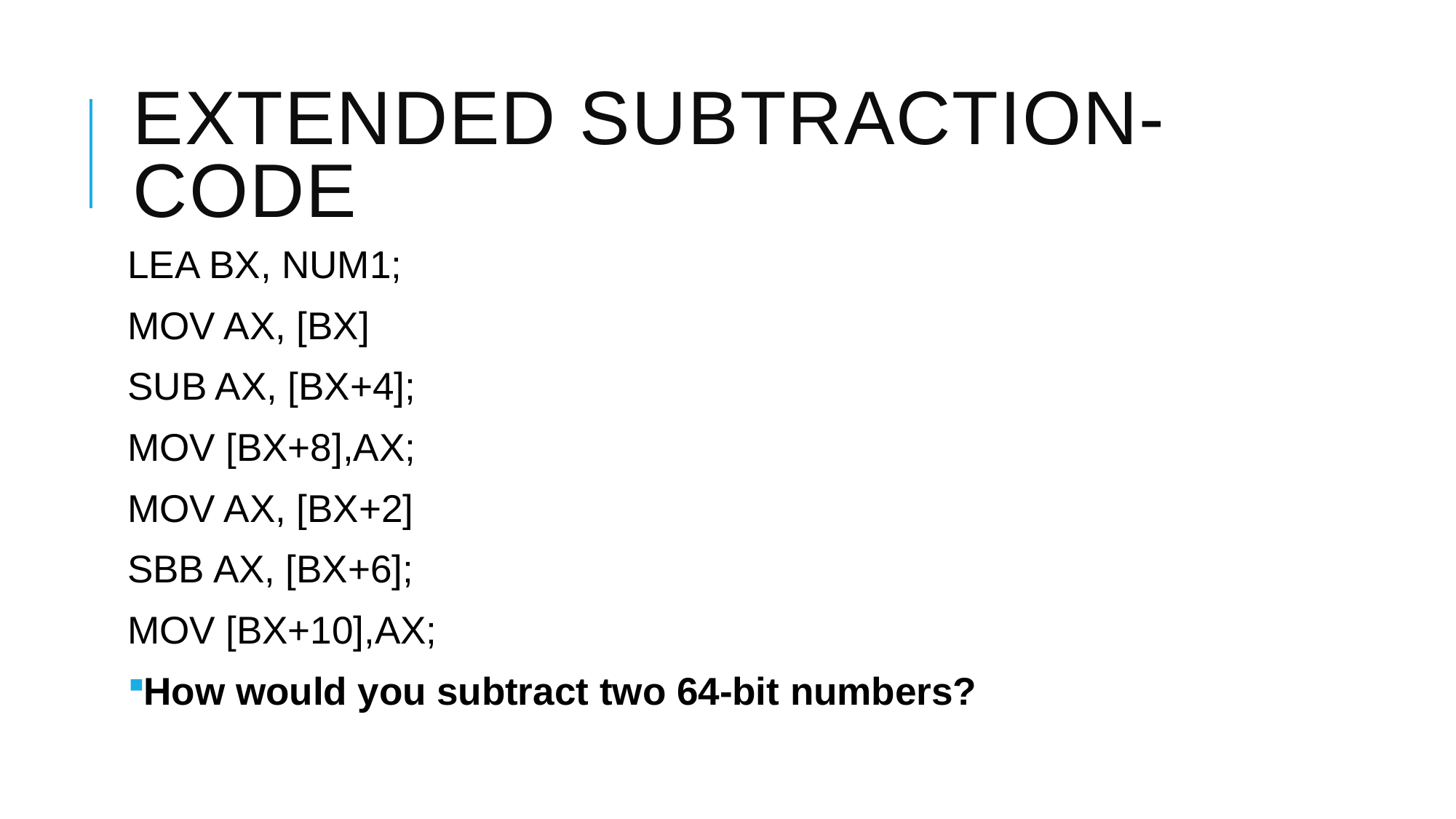

# Extended subtraction-code
LEA BX, NUM1;
MOV AX, [BX]
SUB AX, [BX+4];
MOV [BX+8],AX;
MOV AX, [BX+2]
SBB AX, [BX+6];
MOV [BX+10],AX;
How would you subtract two 64-bit numbers?